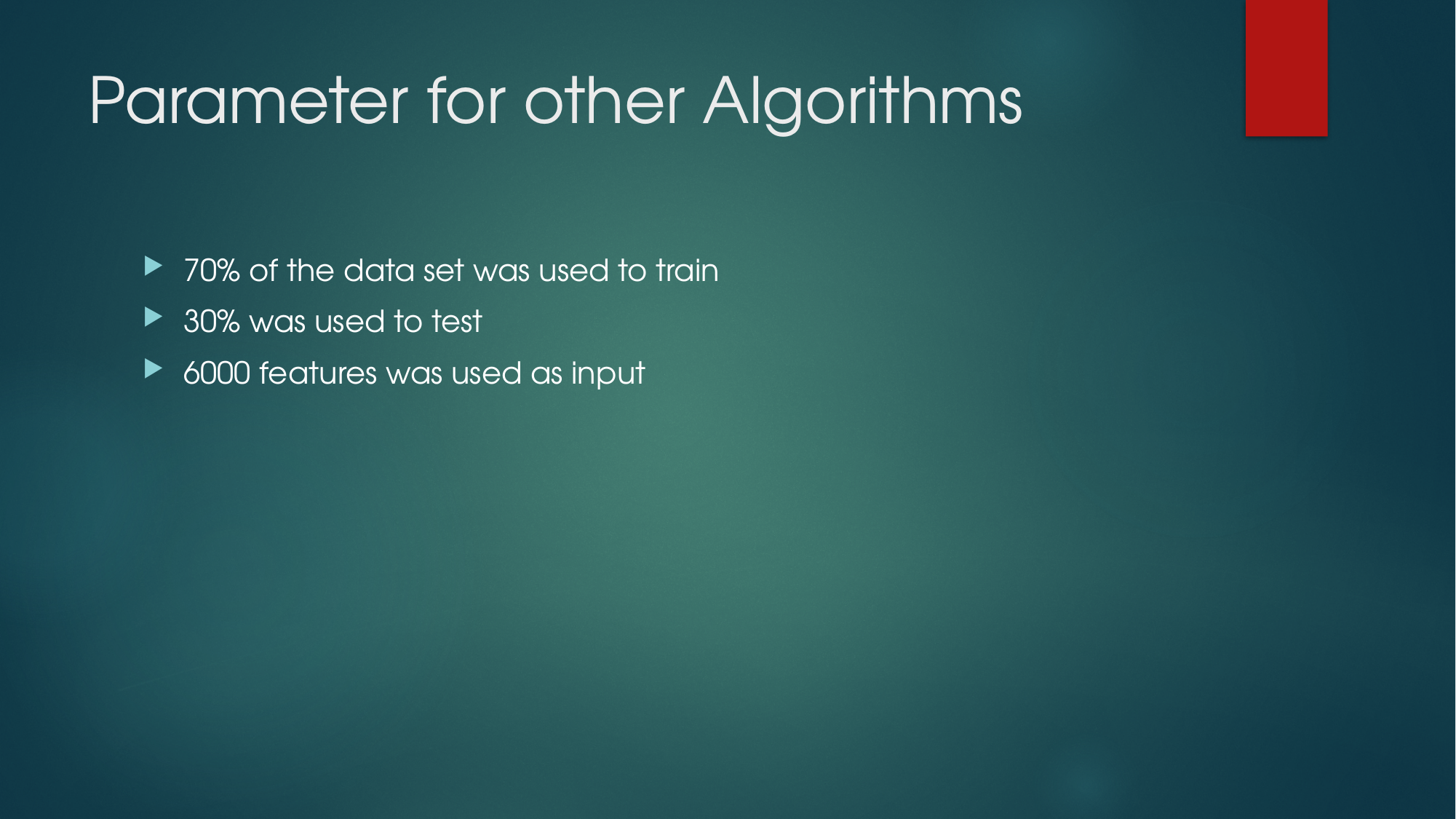

# Parameter for other Algorithms
70% of the data set was used to train
30% was used to test
6000 features was used as input